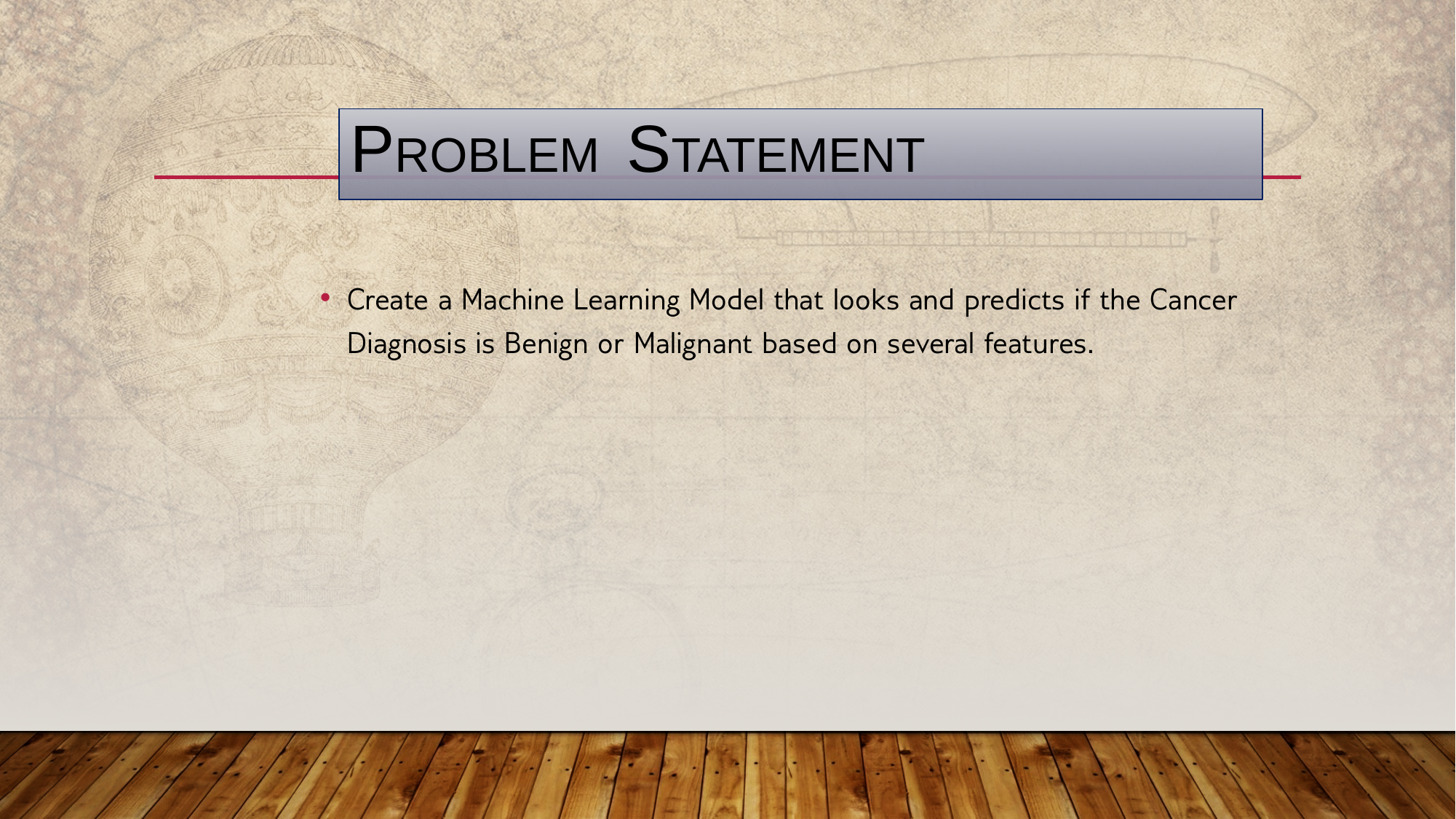

# Problem  Statement
Create a Machine Learning Model that looks and predicts if the Cancer Diagnosis is Benign or Malignant based on several features.